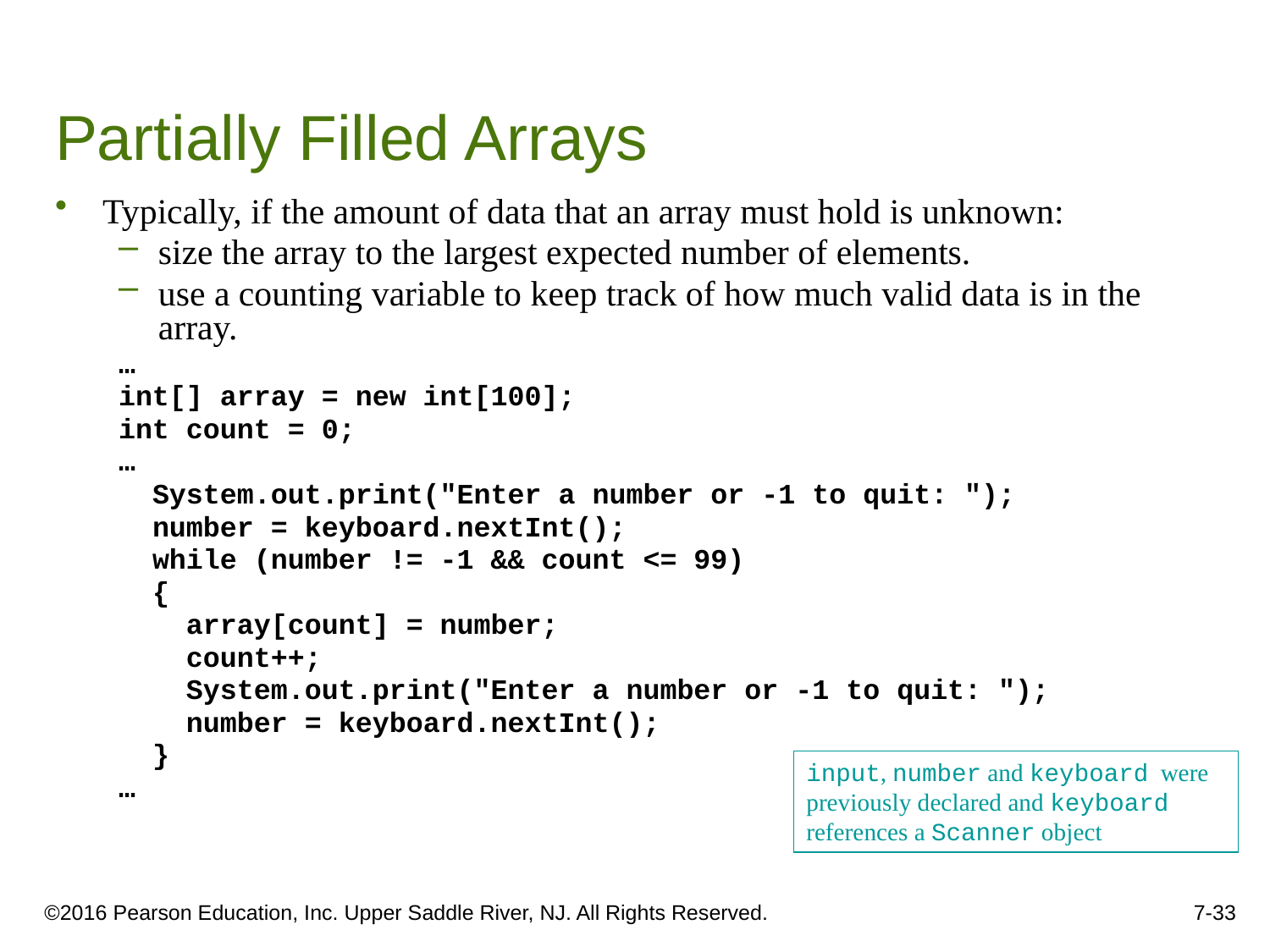

Partially Filled Arrays
Typically, if the amount of data that an array must hold is unknown:
size the array to the largest expected number of elements.
use a counting variable to keep track of how much valid data is in the array.
…
int[] array = new int[100];
int count = 0;
…
  System.out.print("Enter a number or -1 to quit: ");
  number = keyboard.nextInt();
  while (number != -1 && count <= 99)
  {
    array[count] = number;
    count++;
    System.out.print("Enter a number or -1 to quit: ");
    number = keyboard.nextInt();
  }
…
input, number and keyboard  were previously declared and keyboard references a Scanner object
7-33